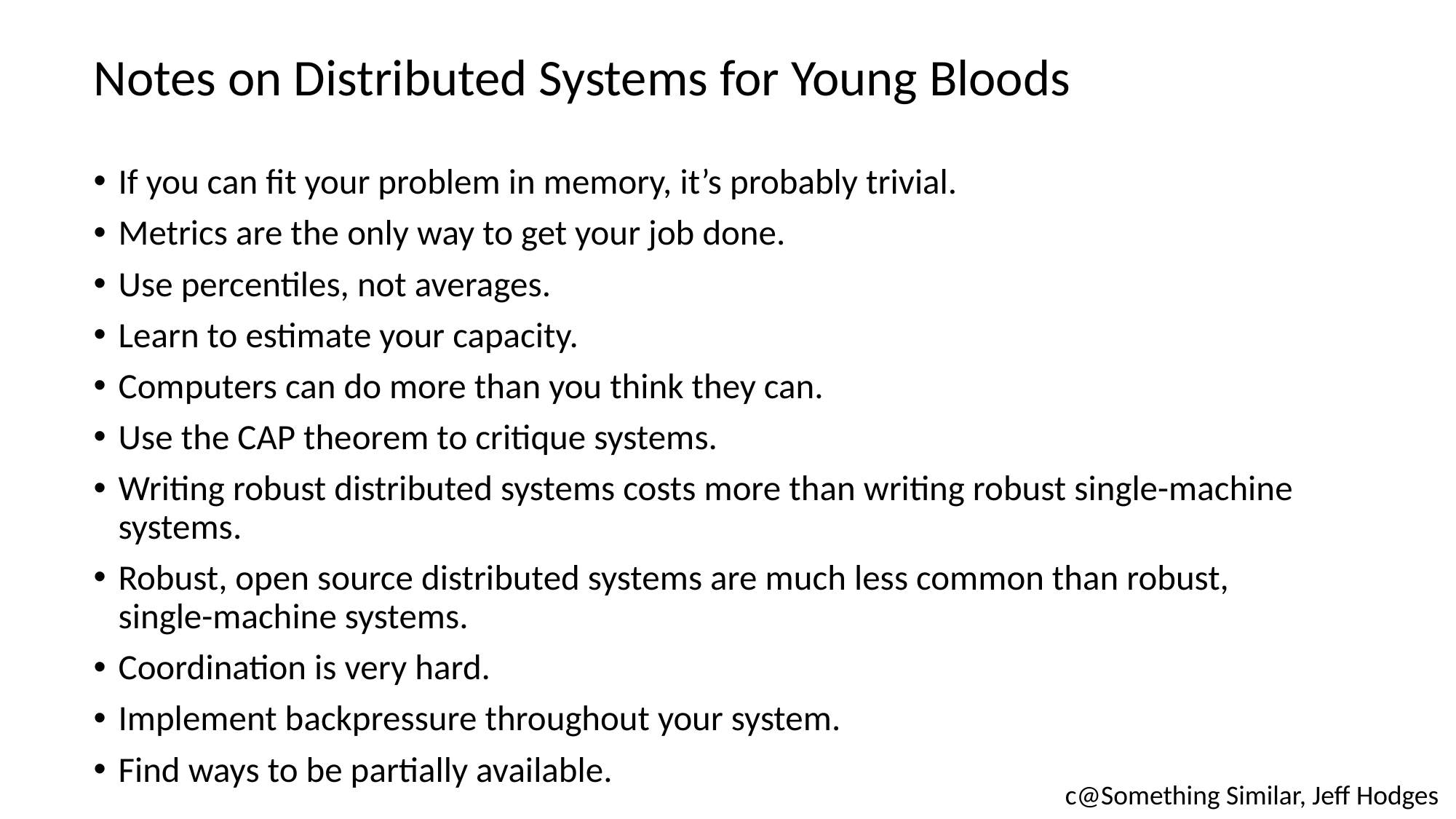

# Notes on Distributed Systems for Young Bloods
If you can fit your problem in memory, it’s probably trivial.
Metrics are the only way to get your job done.
Use percentiles, not averages.
Learn to estimate your capacity.
Computers can do more than you think they can.
Use the CAP theorem to critique systems.
Writing robust distributed systems costs more than writing robust single-machine systems.
Robust, open source distributed systems are much less common than robust, single-machine systems.
Coordination is very hard.
Implement backpressure throughout your system.
Find ways to be partially available.
c@Something Similar, Jeff Hodges